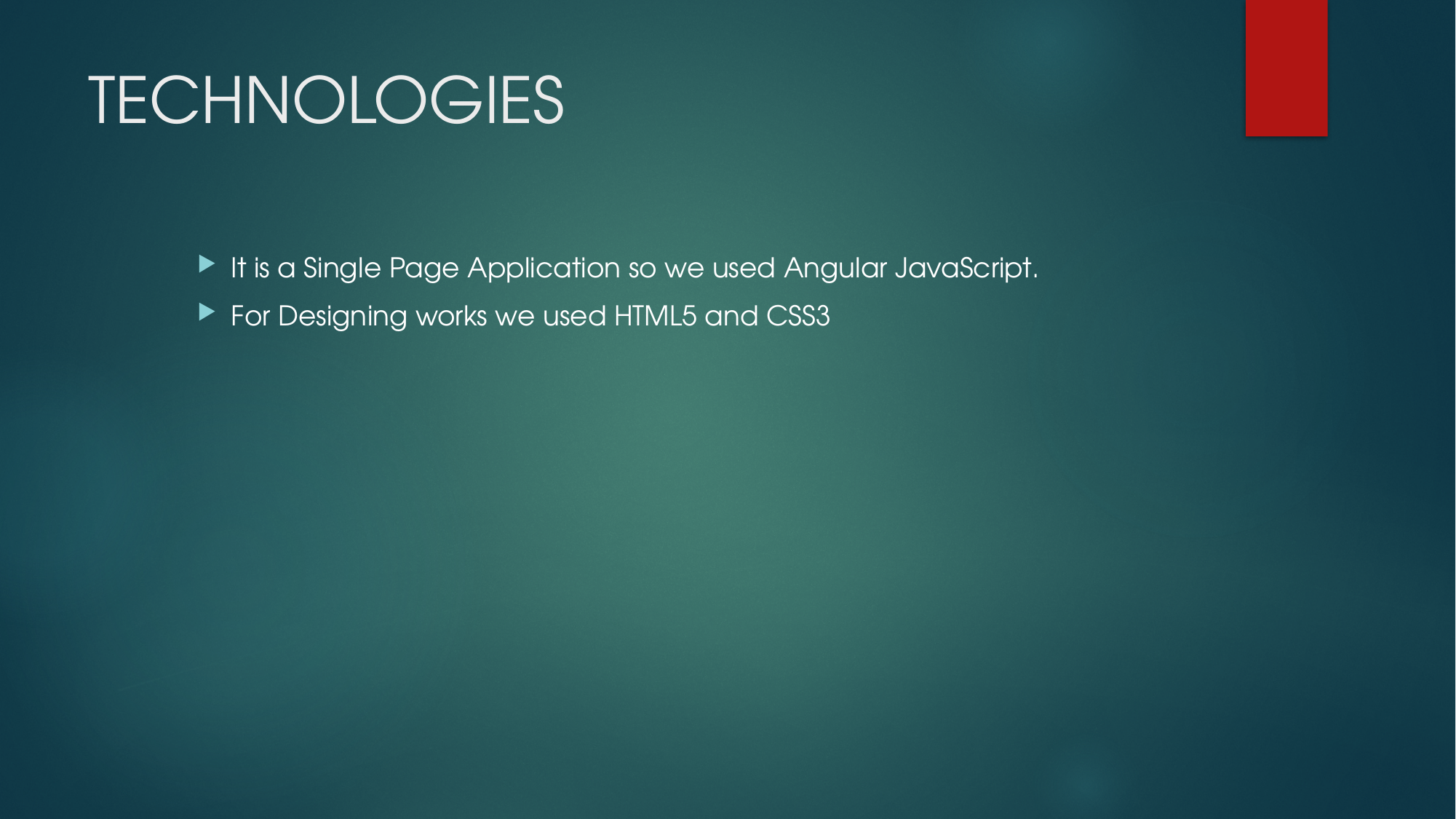

# TECHNOLOGIES
It is a Single Page Application so we used Angular JavaScript.
For Designing works we used HTML5 and CSS3